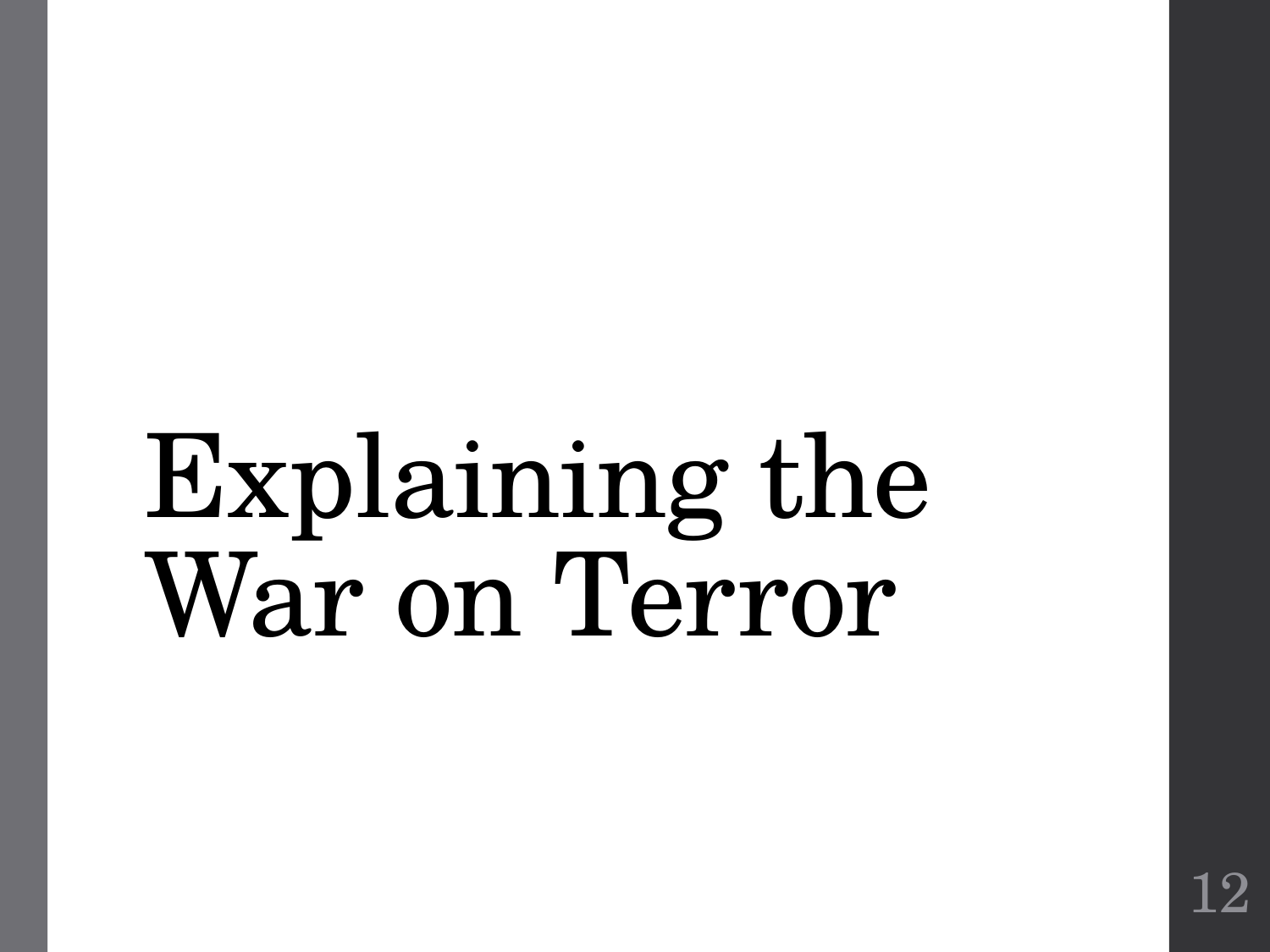

# Explaining the War on Terror
12